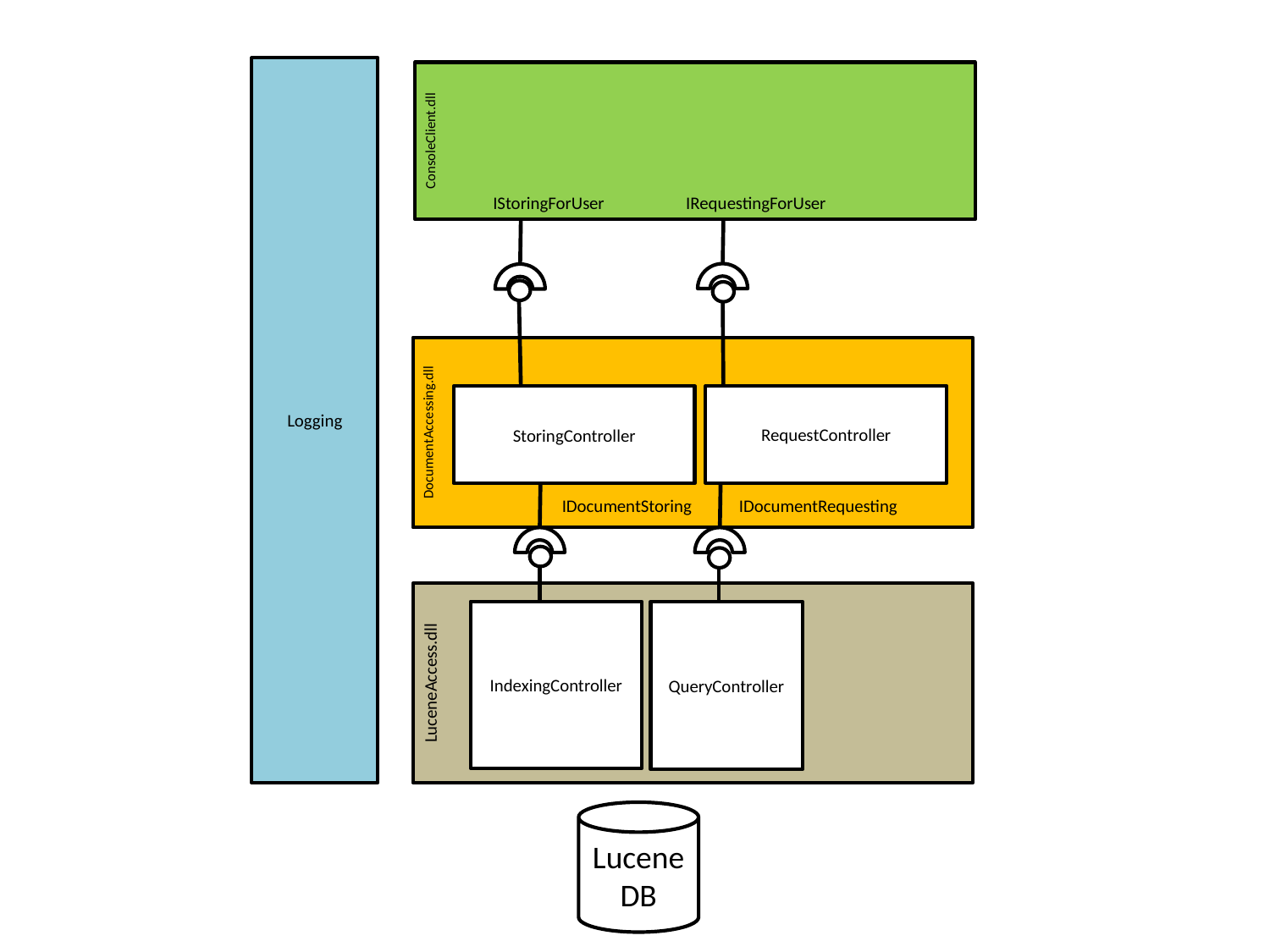

Logging
ConsoleClient.dll
IRequestingForUser
IStoringForUser

DocumentAccessing.dll
StoringController
RequestController

IDocumentStoring
IDocumentRequesting

LuceneAccess.dll
IndexingController
QueryController
Lucene DB